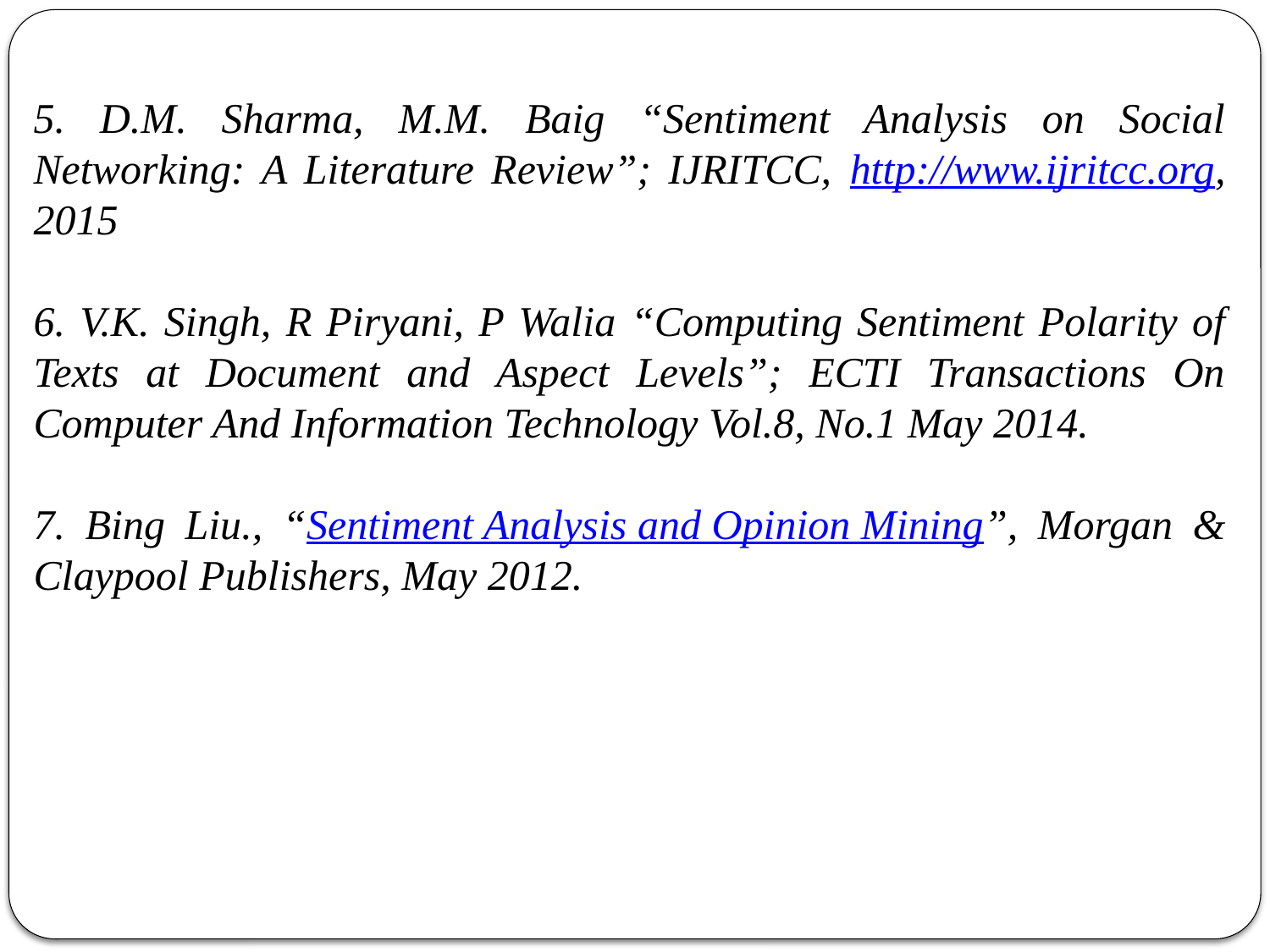

5. D.M. Sharma, M.M. Baig “Sentiment Analysis on Social Networking: A Literature Review”; IJRITCC, http://www.ijritcc.org, 2015

6. V.K. Singh, R Piryani, P Walia “Computing Sentiment Polarity of Texts at Document and Aspect Levels”; ECTI Transactions On Computer And Information Technology Vol.8, No.1 May 2014.

7. Bing Liu., “Sentiment Analysis and Opinion Mining”, Morgan & Claypool Publishers, May 2012.